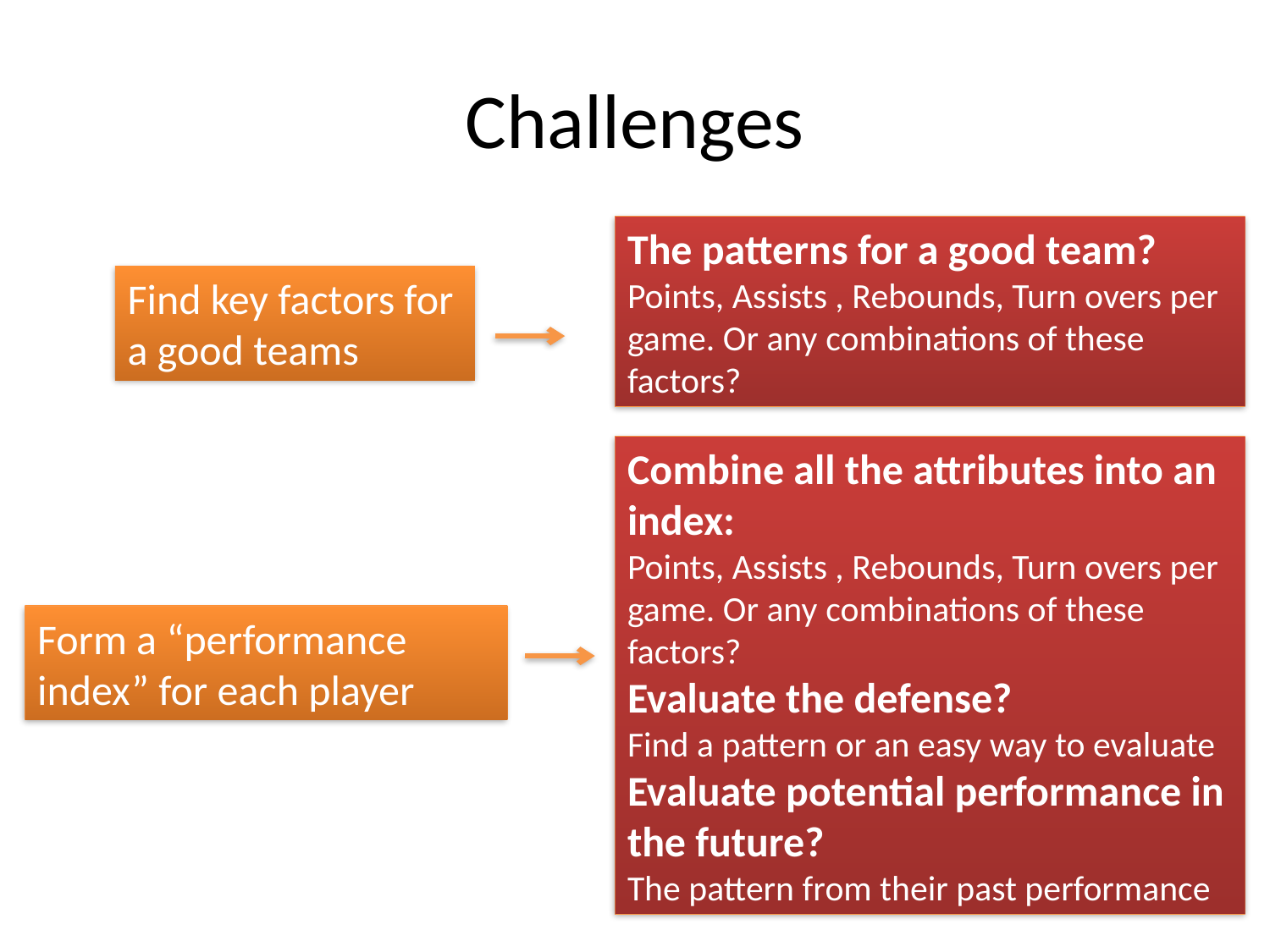

# Challenges
The patterns for a good team?
Points, Assists , Rebounds, Turn overs per game. Or any combinations of these factors?
Find key factors for a good teams
Combine all the attributes into an index:
Points, Assists , Rebounds, Turn overs per game. Or any combinations of these factors?
Evaluate the defense?
Find a pattern or an easy way to evaluate
Evaluate potential performance in the future?
The pattern from their past performance
Form a “performance index” for each player